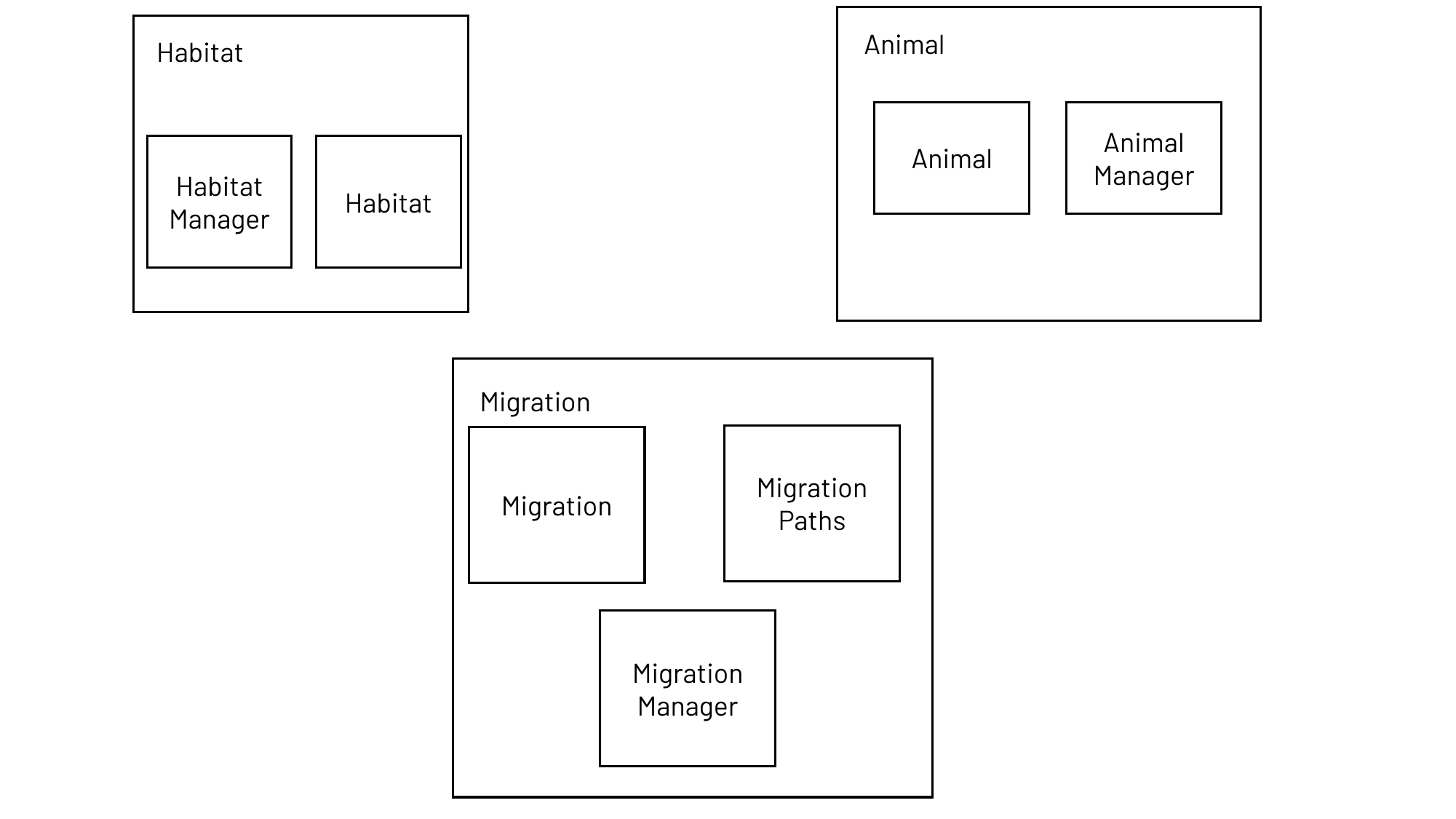

Animal
Animal
Animal Manager

Habitat
Habitat Manager
Habitat

Migration
Migration Paths
Migration
Migration Manager